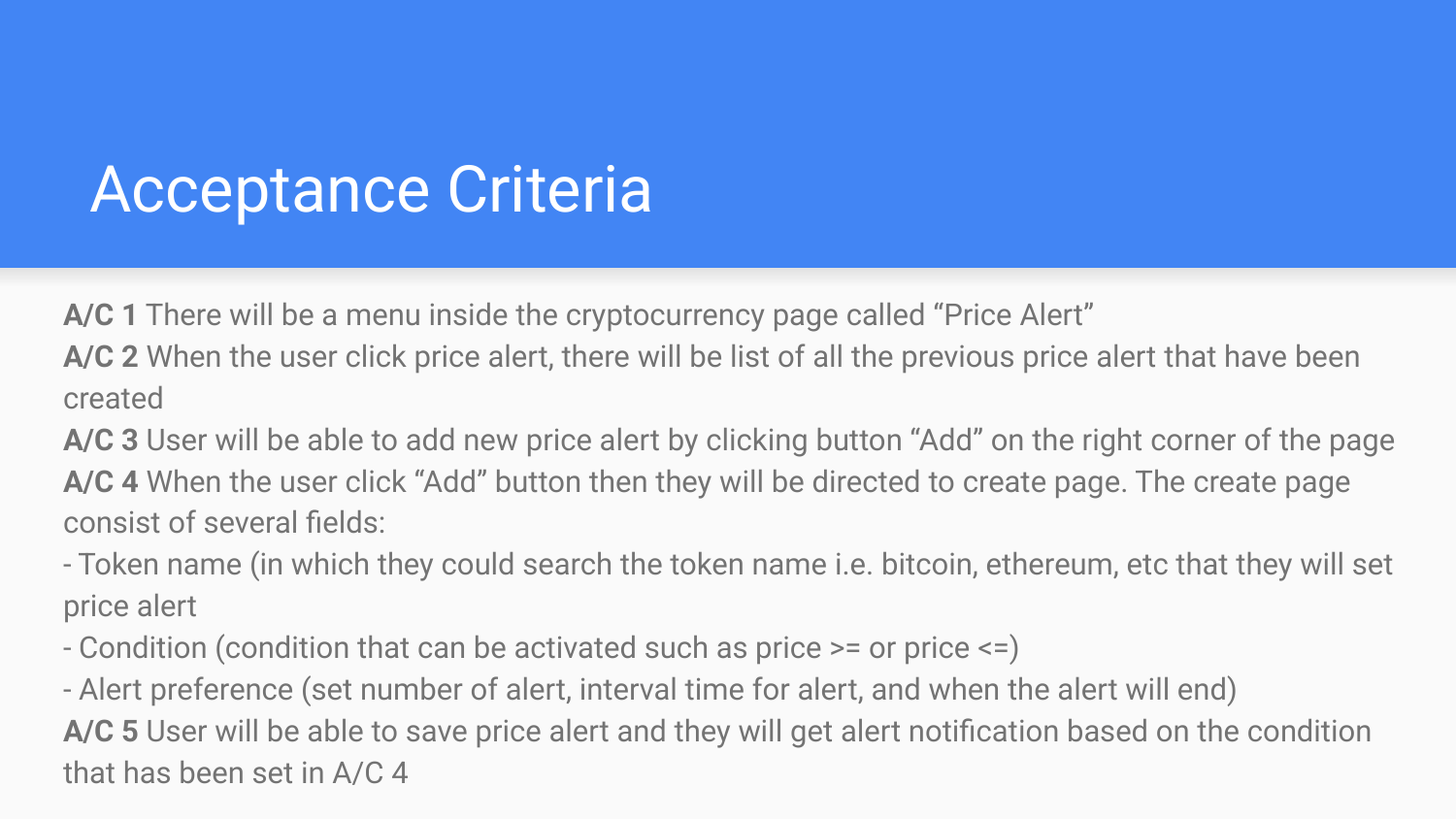

# Acceptance Criteria
A/C 1 There will be a menu inside the cryptocurrency page called “Price Alert”
A/C 2 When the user click price alert, there will be list of all the previous price alert that have been created
A/C 3 User will be able to add new price alert by clicking button “Add” on the right corner of the page
A/C 4 When the user click “Add” button then they will be directed to create page. The create page consist of several fields:
- Token name (in which they could search the token name i.e. bitcoin, ethereum, etc that they will set price alert
- Condition (condition that can be activated such as price >= or price <=)
- Alert preference (set number of alert, interval time for alert, and when the alert will end)
A/C 5 User will be able to save price alert and they will get alert notification based on the condition that has been set in A/C 4